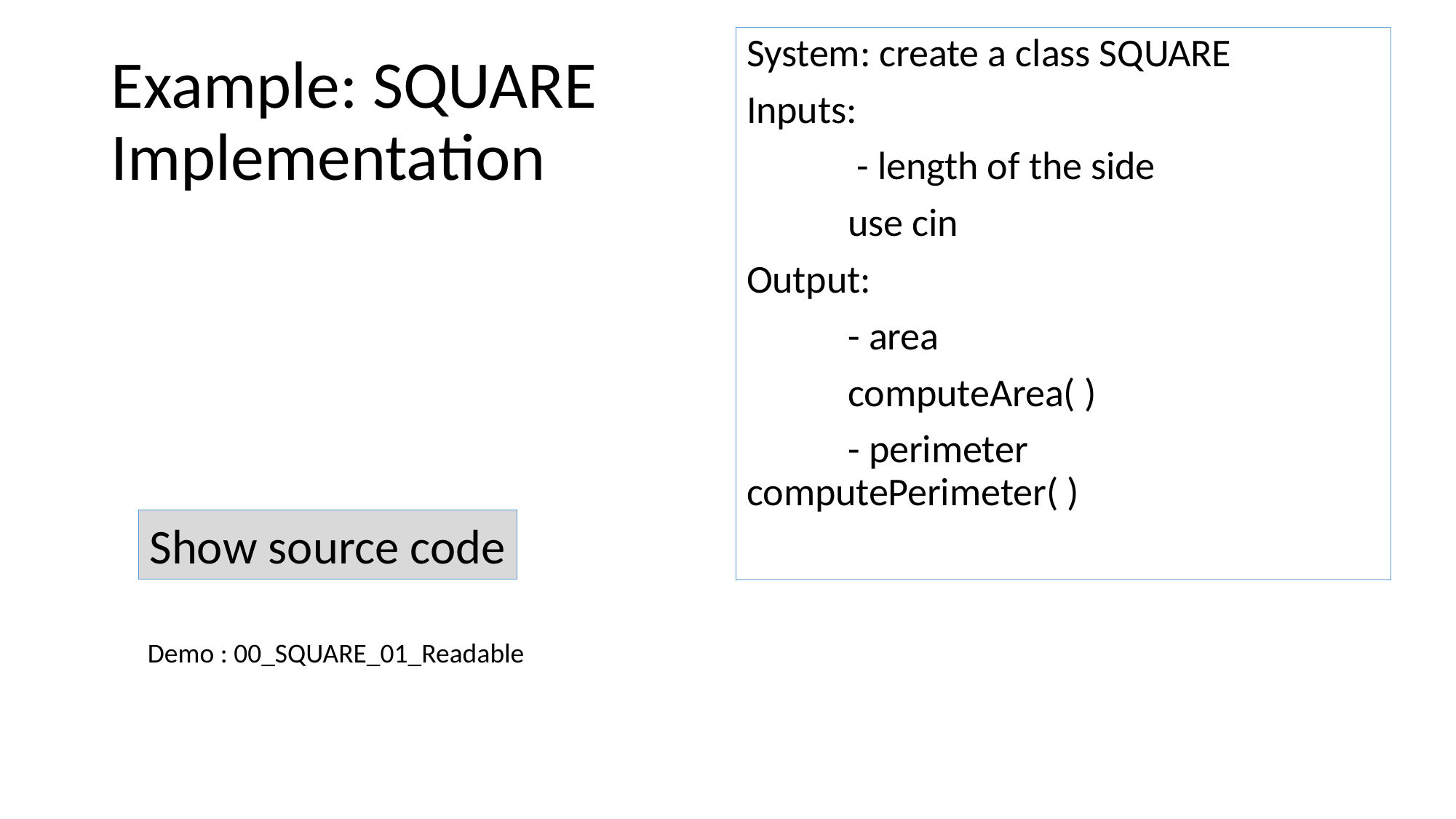

System: create a class SQUARE
Inputs:
	 - length of the side
		use cin
Output:
	- area
		computeArea( )
	- perimeter					computePerimeter( )

# Example: SQUARE Implementation
Show source code
Demo : 00_SQUARE_01_Readable